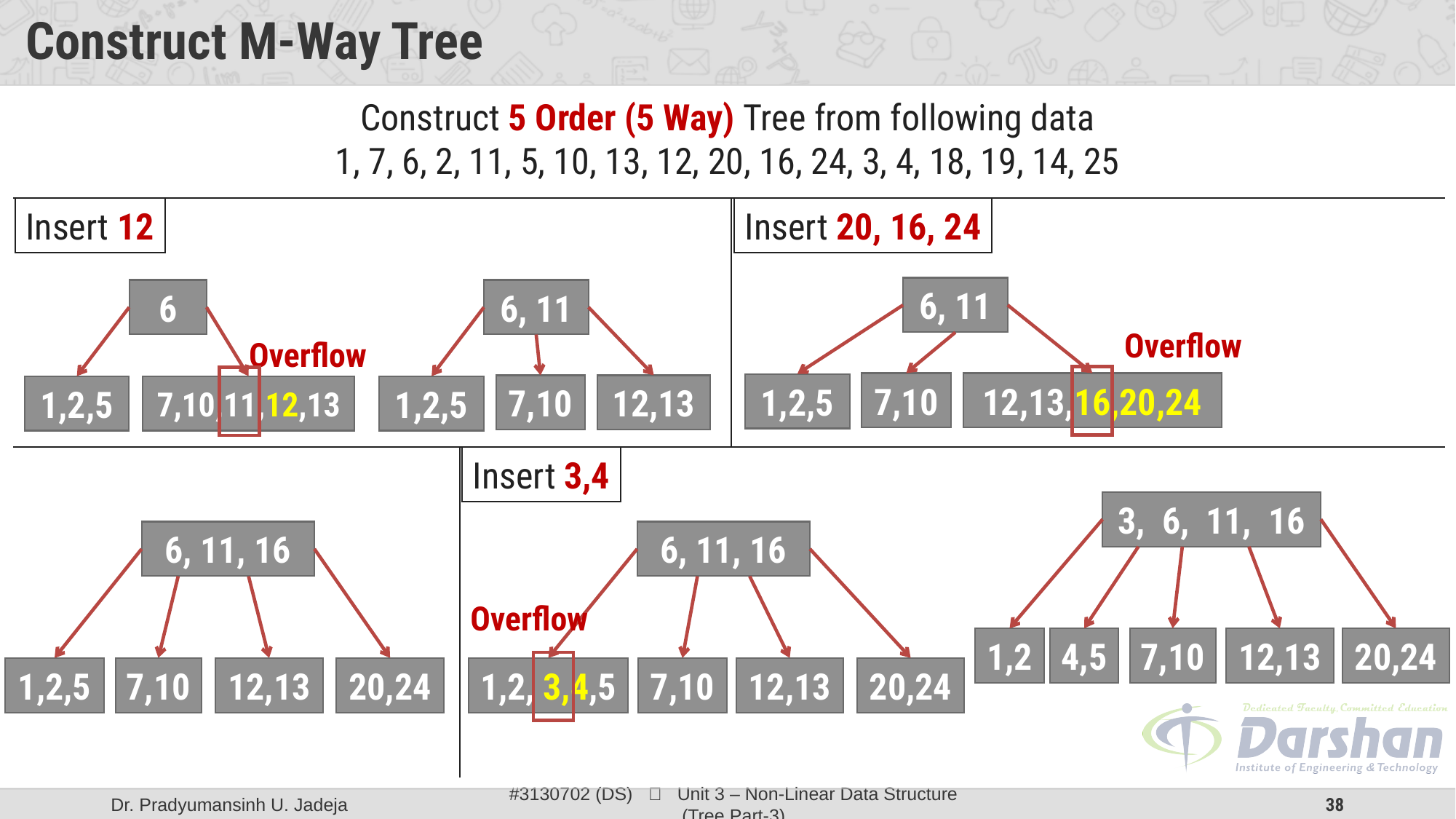

# Construct M-Way Tree
Construct 5 Order (5 Way) Tree from following data
1, 7, 6, 2, 11, 5, 10, 13, 12, 20, 16, 24, 3, 4, 18, 19, 14, 25
Insert 12
Insert 20, 16, 24
6, 11
6
6, 11
Overflow
Overflow

7,10
12,13,16,20,24
1,2,5
7,10
12,13
1,2,5
7,10,11,12,13
1,2,5
Insert 3,4
3,  6,  11,  16
6, 11, 16
6, 11, 16
Overflow
1,2
4,5
7,10
12,13
20,24

1,2,5
7,10
12,13
20,24
1,2, 3,4,5
7,10
12,13
20,24